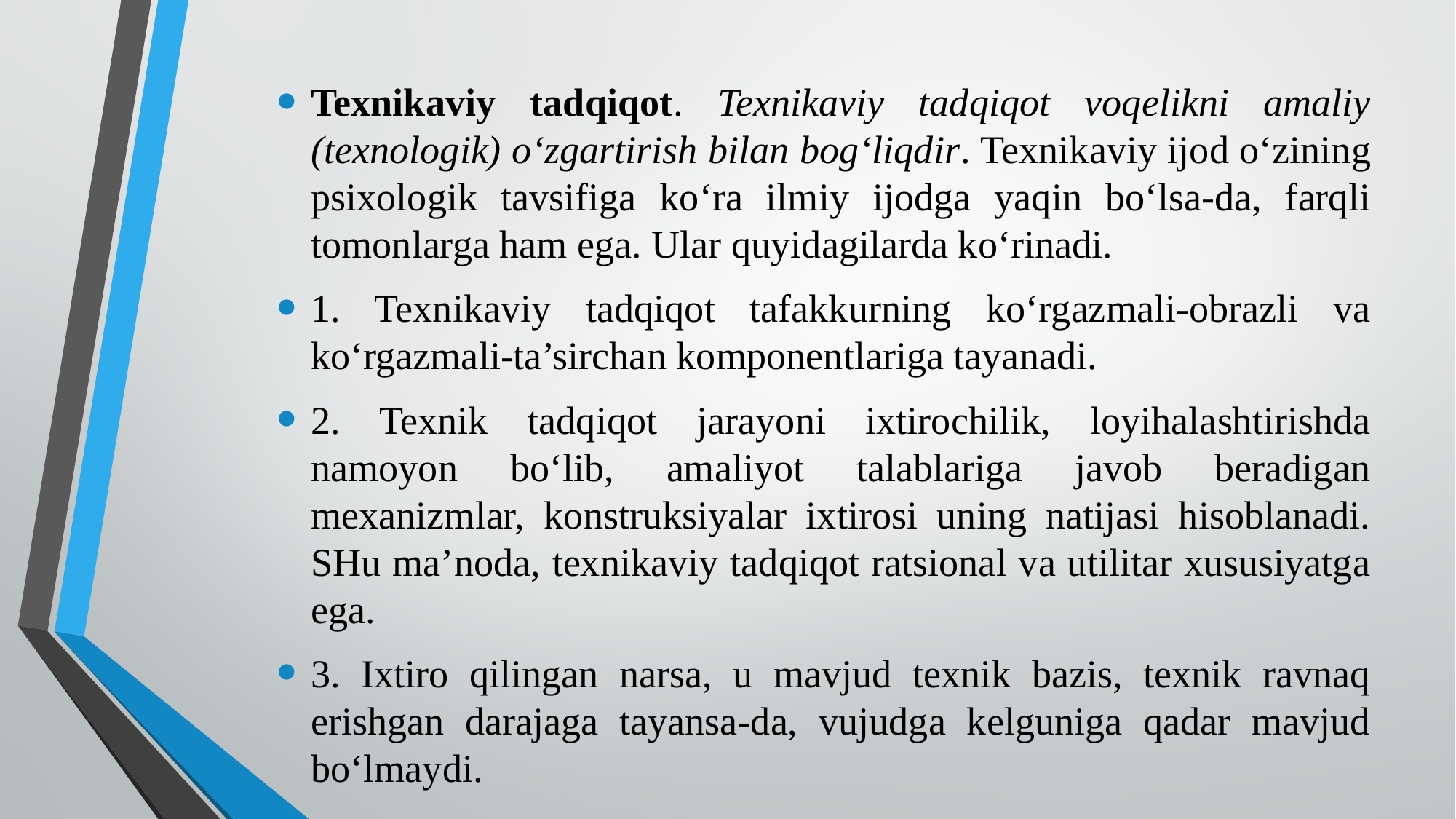

# Texnikaviy tadqiqot. Texnikaviy tadqiqot voqelikni amaliy (texnologik) o‘zgartirish bilan bog‘liqdir. Texnikaviy ijod o‘zining psixologik tavsifiga ko‘ra ilmiy ijodga yaqin bo‘lsa-da, farqli tomonlarga ham ega. Ular quyidagilarda ko‘rinadi.
1. Texnikaviy tadqiqot tafakkurning ko‘rgazmali-obrazli va ko‘rgazmali-ta’sirchan komponentlariga tayanadi.
2. Texnik tadqiqot jarayoni ixtirochilik, loyihalashtirishda namoyon bo‘lib, amaliyot talablariga javob beradigan mexanizmlar, konstruksiyalar ixtirosi uning natijasi hisoblanadi. SHu ma’noda, texnikaviy tadqiqot ratsional va utilitar xususiyatga ega.
3. Ixtiro qilingan narsa, u mavjud texnik bazis, texnik ravnaq erishgan darajaga tayansa-da, vujudga kelguniga qadar mavjud bo‘lmaydi.